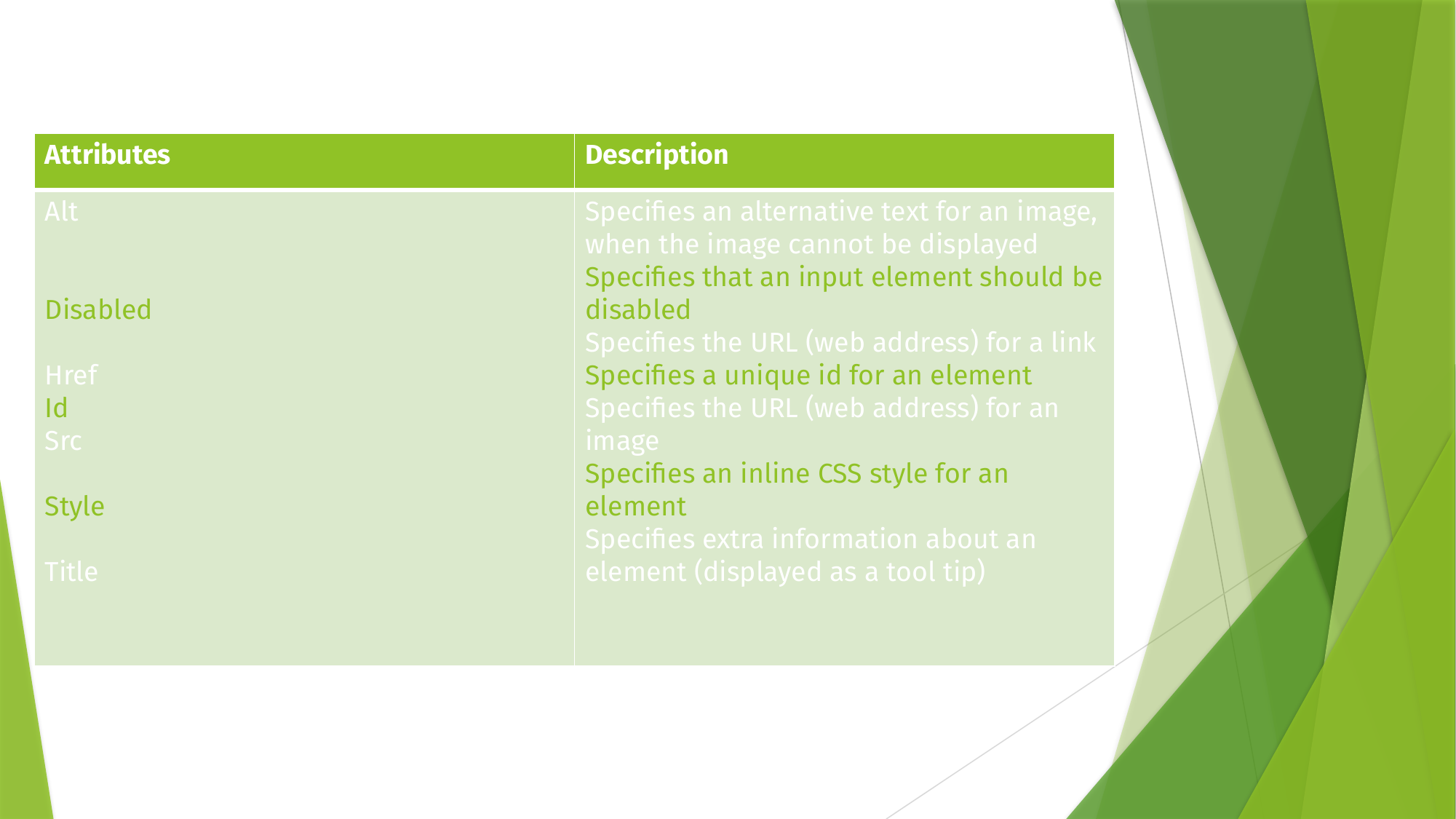

| Attributes | Description |
| --- | --- |
| Alt Disabled Href Id Src Style Title | Specifies an alternative text for an image, when the image cannot be displayed Specifies that an input element should be disabled Specifies the URL (web address) for a link Specifies a unique id for an element Specifies the URL (web address) for an image Specifies an inline CSS style for an element Specifies extra information about an element (displayed as a tool tip) |